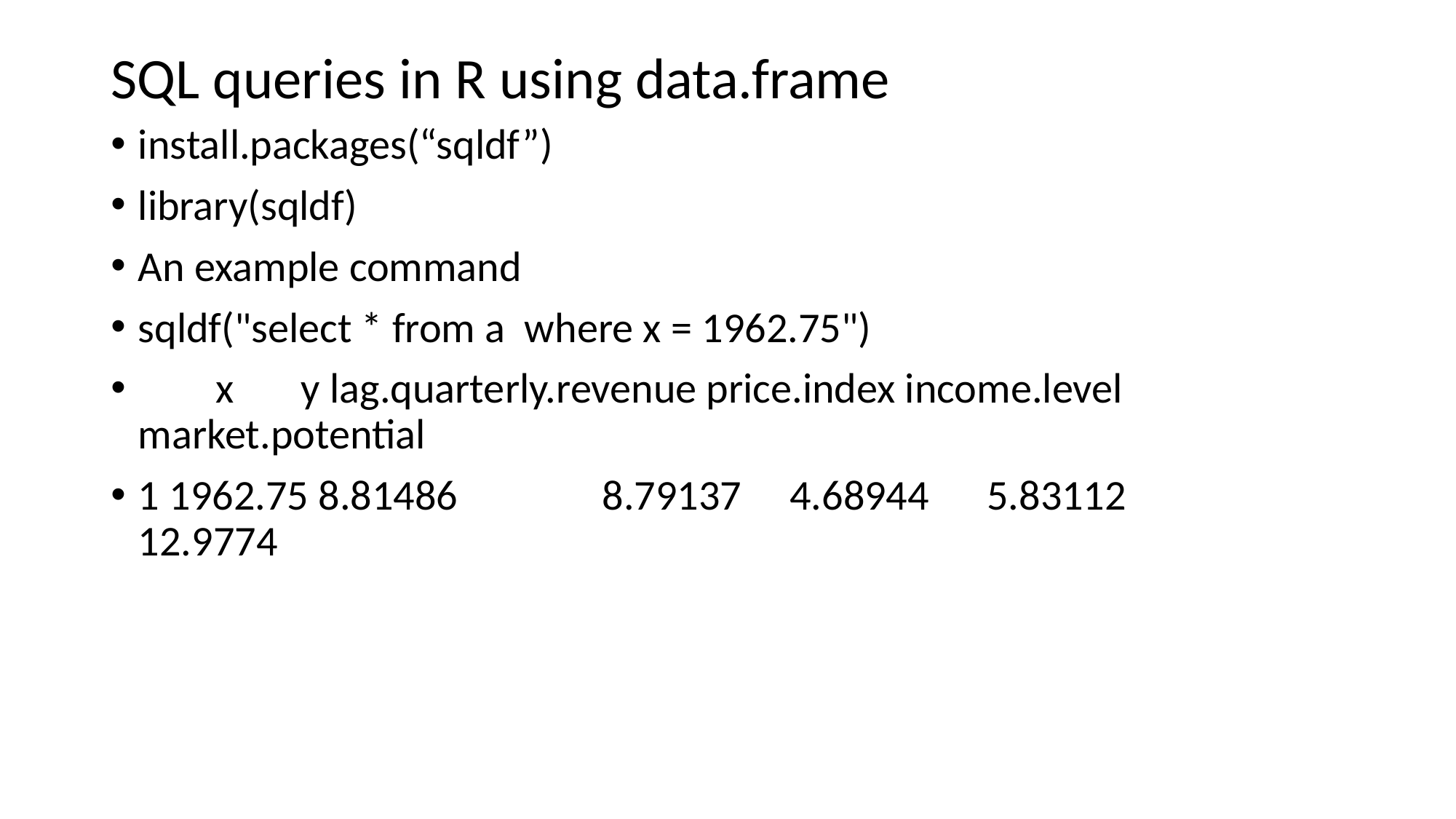

# SQL queries in R using data.frame
install.packages(“sqldf”)
library(sqldf)
An example command
sqldf("select * from a  where x = 1962.75")
        x       y lag.quarterly.revenue price.index income.level market.potential
1 1962.75 8.81486               8.79137     4.68944      5.83112          12.9774